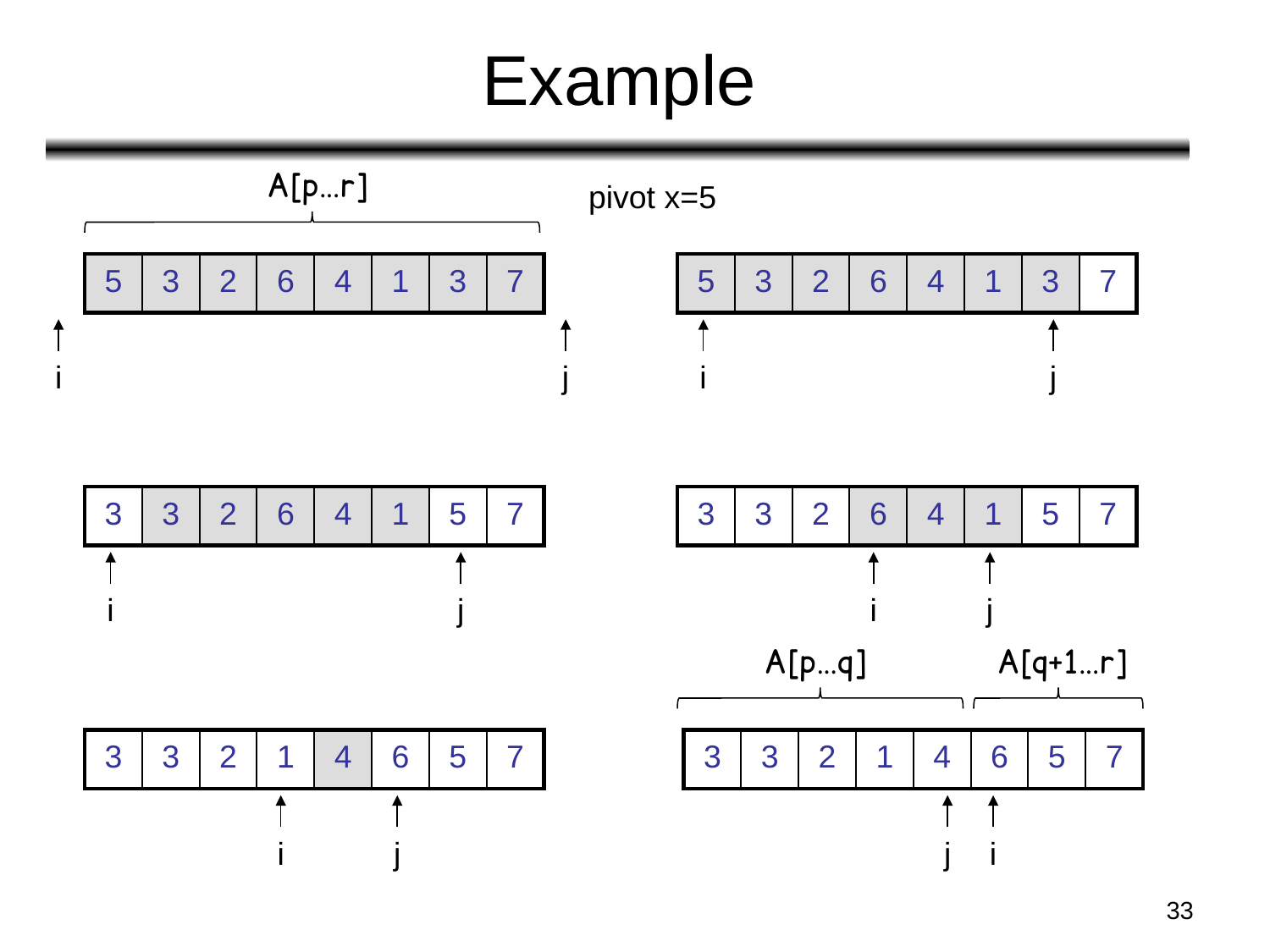

# Example

A[p…r]
5
3
2
6
4
1
3
7
i
j
pivot x=5
5
3
2
6
4
1
3
7
i
j
3
3
2
6
4
1
5
7
i
j
3
3
2
6
4
1
5
7
i
j

A[p…q]
A[q+1…r]
3
3
2
1
4
6
5
7
j
i
3
3
2
1
4
6
5
7
i
j
33